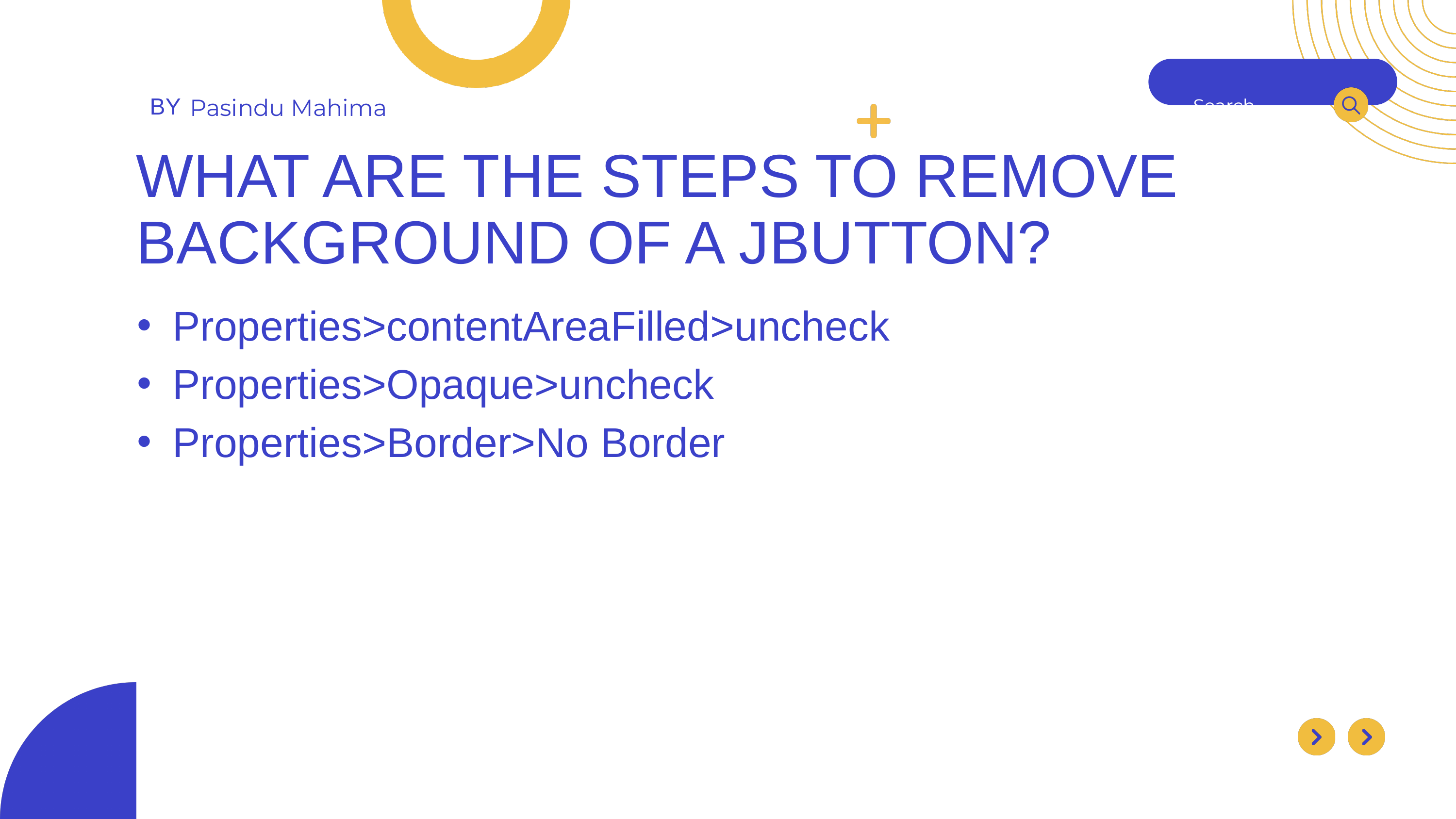

BY

Pasindu Mahima
Search . . .

WHAT ARE THE STEPS TO REMOVE BACKGROUND OF A JBUTTON?
Properties>contentAreaFilled>uncheck
Properties>Opaque>uncheck
Properties>Border>No Border